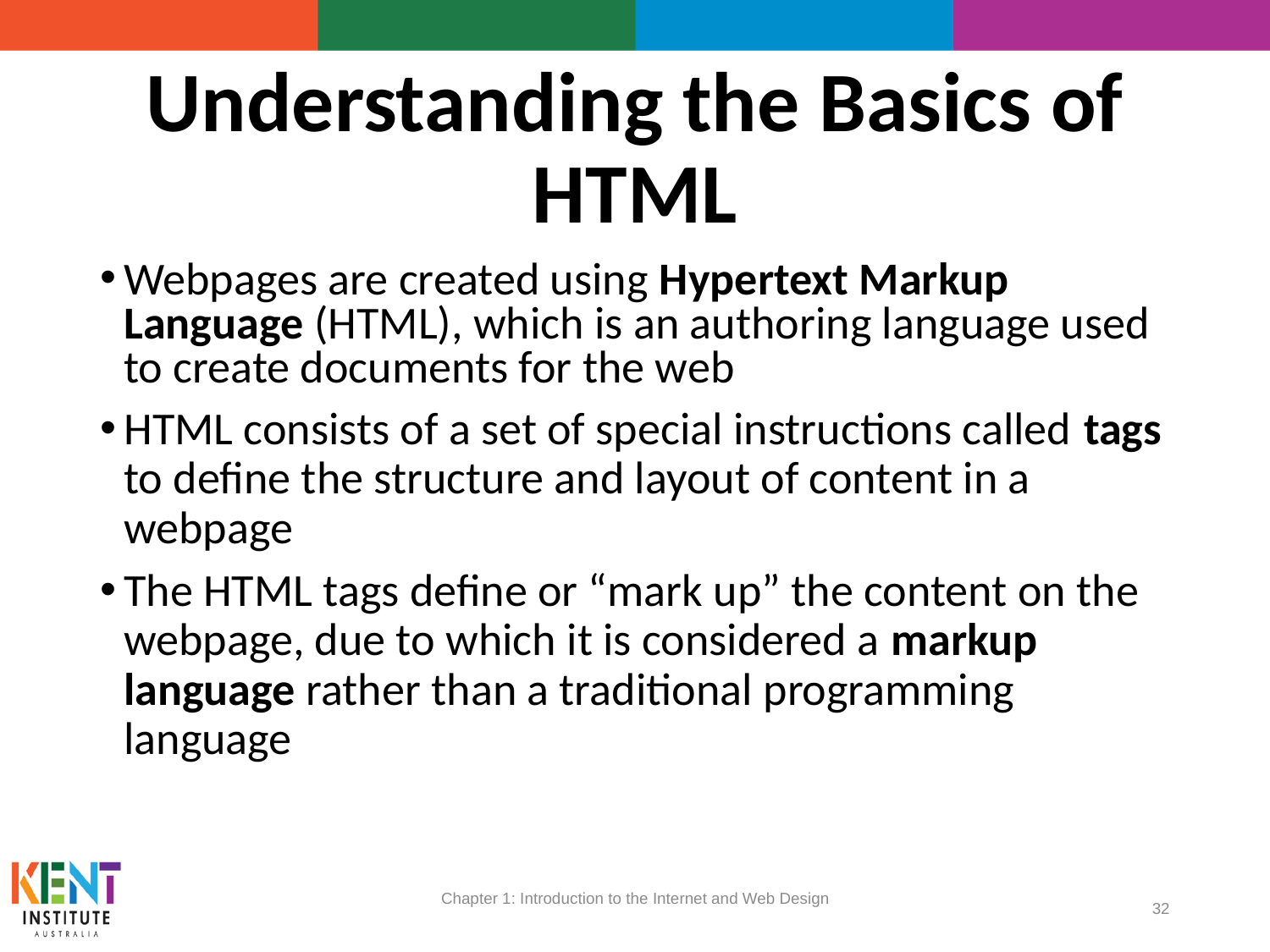

# Understanding the Basics of HTML
Webpages are created using Hypertext Markup Language (HTML), which is an authoring language used to create documents for the web
HTML consists of a set of special instructions called tags to define the structure and layout of content in a webpage
The HTML tags define or “mark up” the content on the webpage, due to which it is considered a markup language rather than a traditional programming language
Chapter 1: Introduction to the Internet and Web Design

32